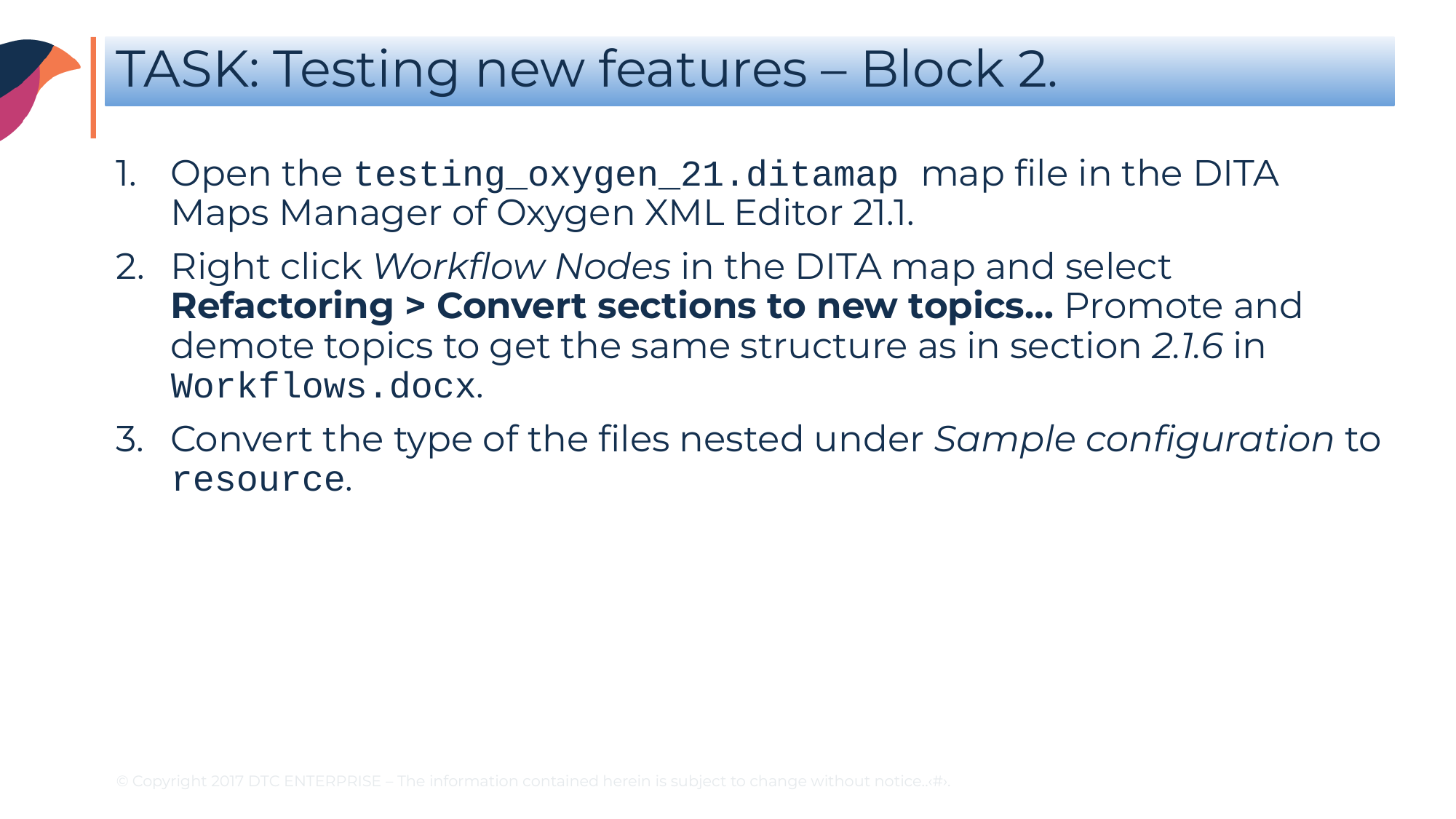

TASK: Testing new features – Block 2.
Open the testing_oxygen_21.ditamap map file in the DITA Maps Manager of Oxygen XML Editor 21.1.
Right click Workflow Nodes in the DITA map and select Refactoring > Convert sections to new topics… Promote and demote topics to get the same structure as in section 2.1.6 in Workflows.docx.
Convert the type of the files nested under Sample configuration to resource.

© Copyright 2017 DTC ENTERPRISE – The information contained herein is subject to change without notice.				.‹#›.